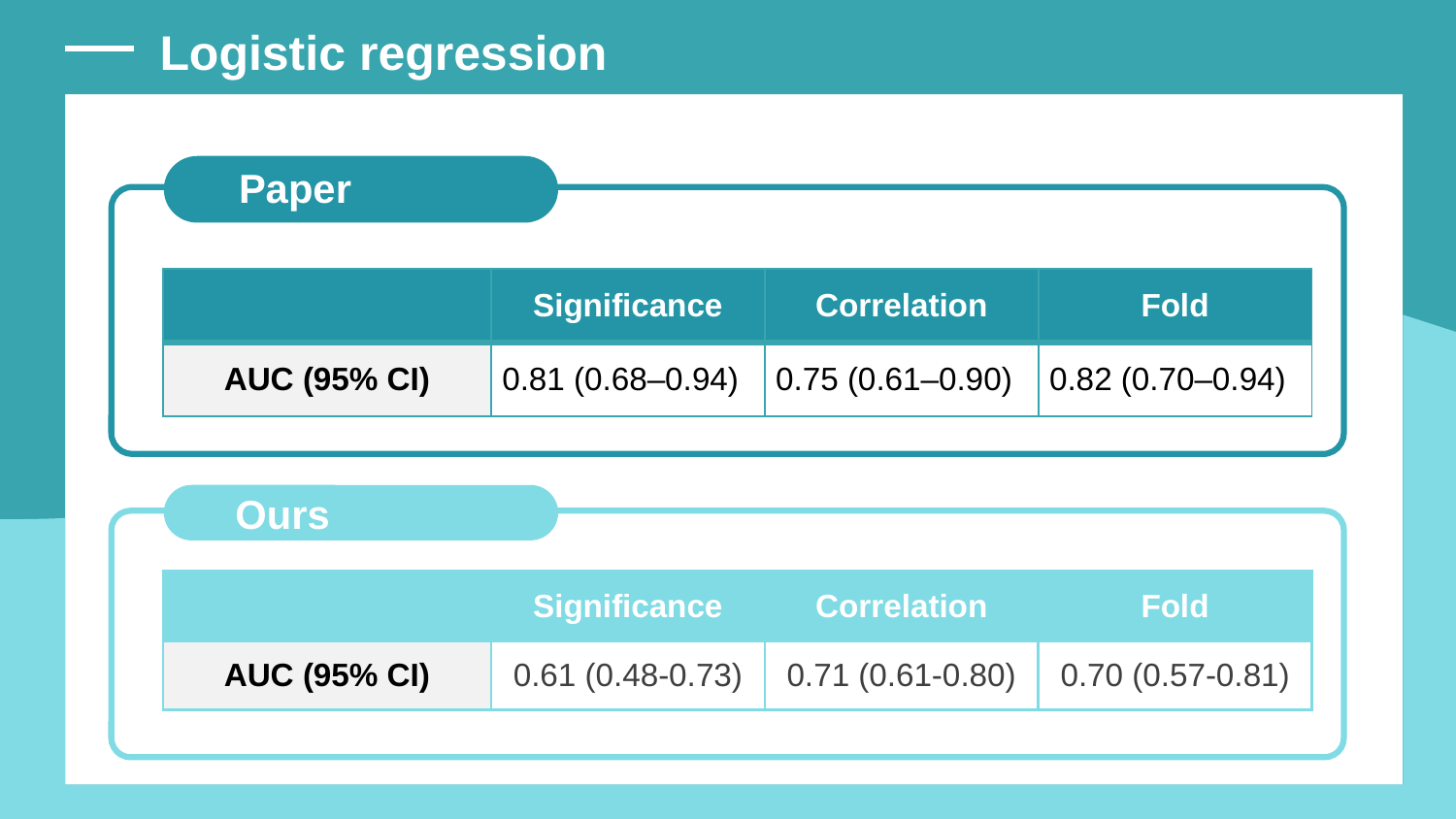

Logistic regression

Paper

|  | Significance | Correlation | Fold |
| --- | --- | --- | --- |
| AUC (95% CI) | 0.81 (0.68–0.94) | 0.75 (0.61–0.90) | 0.82 (0.70–0.94) |
Ours

|  | Significance | Correlation | Fold |
| --- | --- | --- | --- |
| AUC (95% CI) | 0.61 (0.48-0.73) | 0.71 (0.61-0.80) | 0.70 (0.57-0.81) |